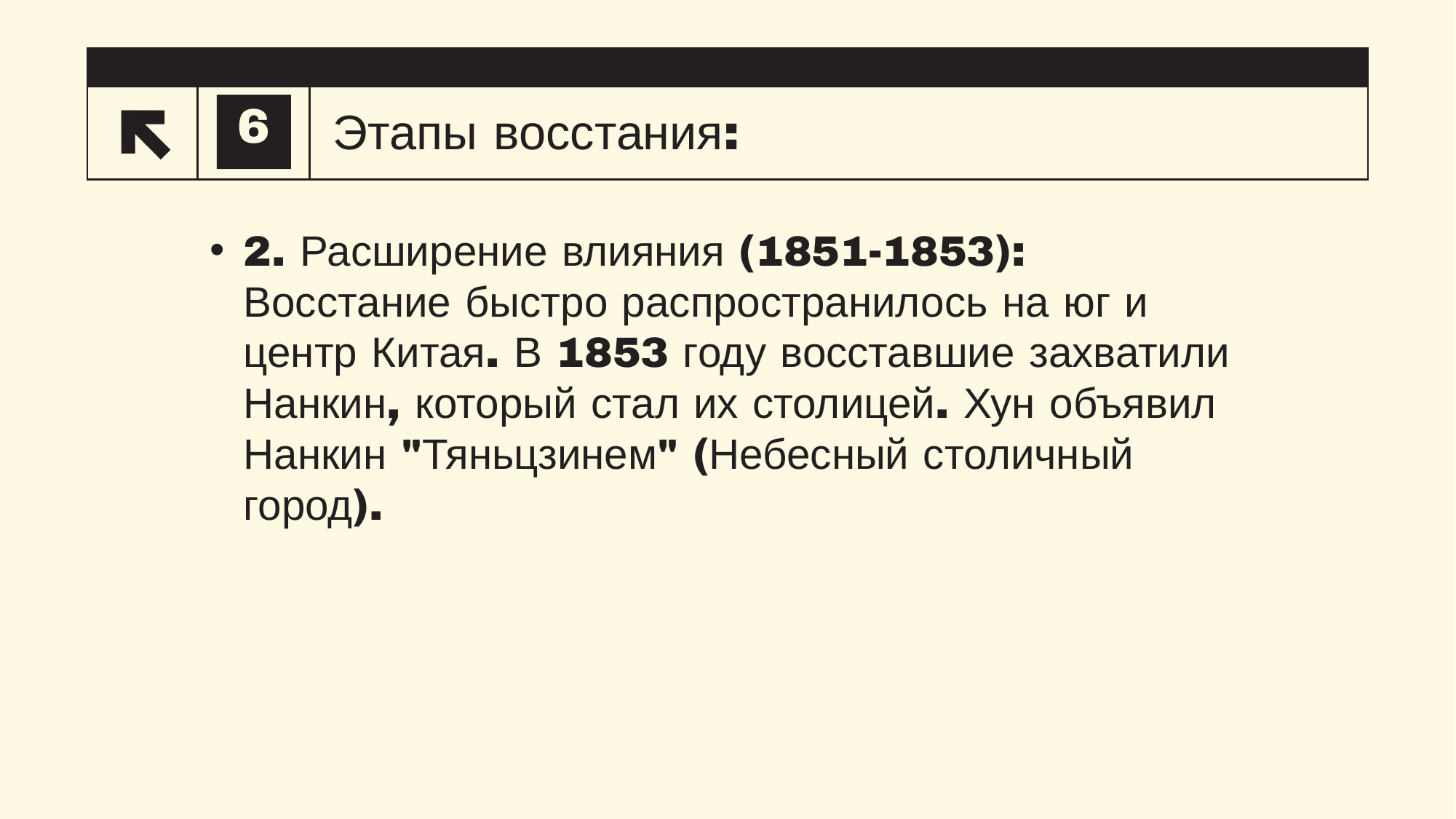

# Этапы восстания:
6
2. Расширение влияния (1851-1853): Восстание быстро распространилось на юг и центр Китая. В 1853 году восставшие захватили Нанкин, который стал их столицей. Хун объявил Нанкин "Тяньцзинем" (Небесный столичный город).